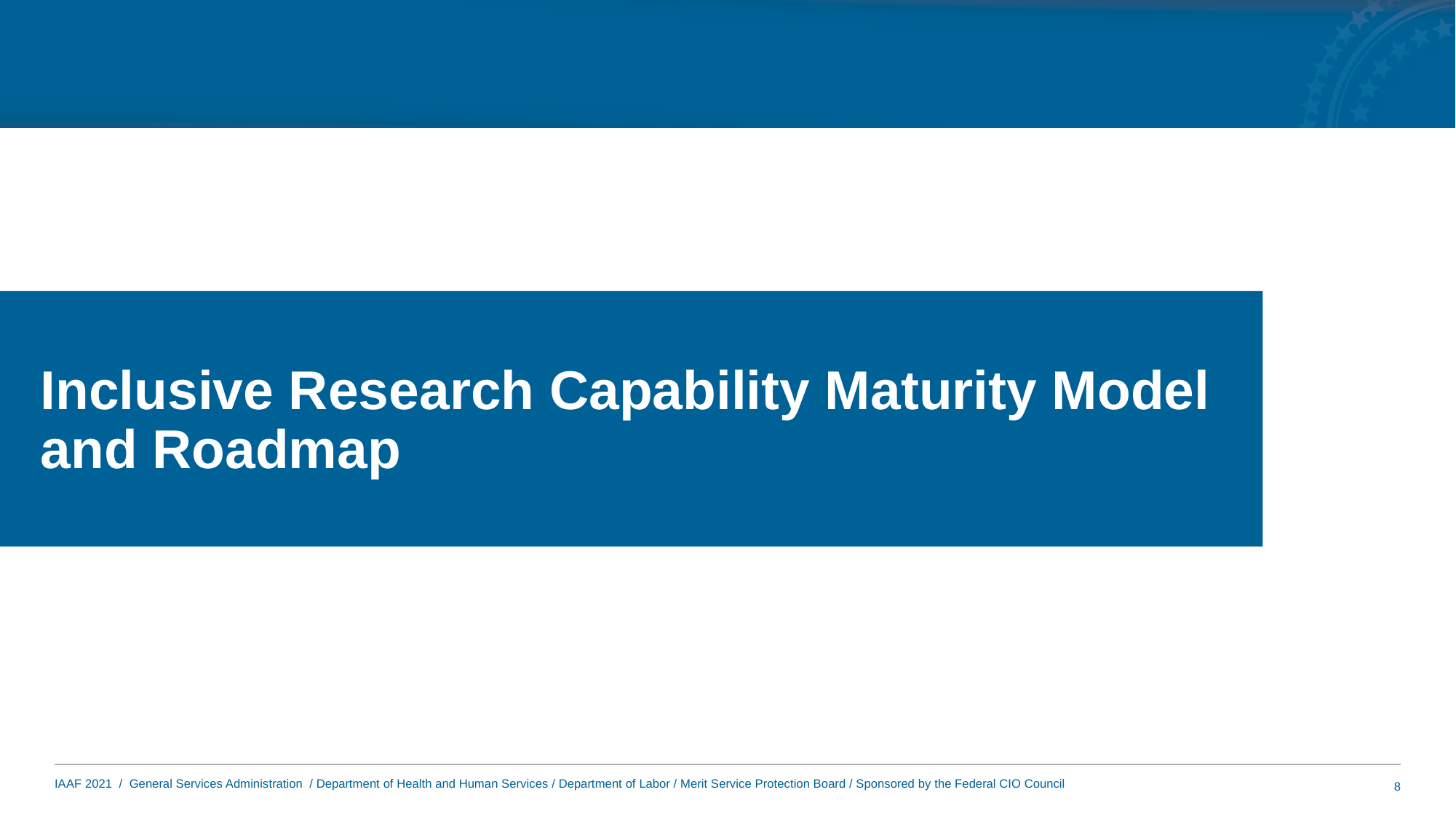

# Inclusive Research Capability Maturity Model and Roadmap
8